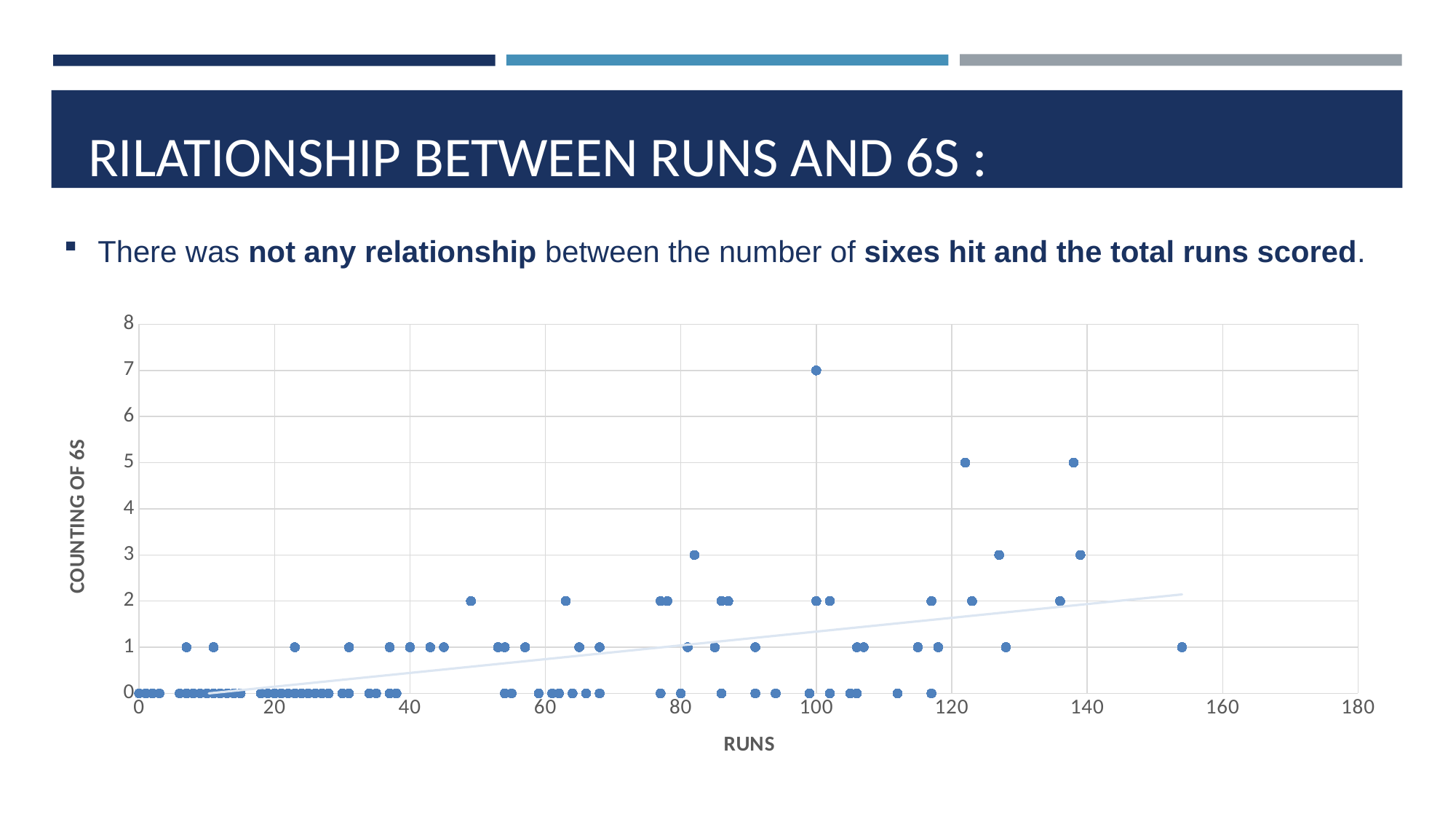

RILATIONSHIP BETWEEN RUNS AND 6S :
There was not any relationship between the number of sixes hit and the total runs scored.

### Chart

| Category |  |
|---|---|